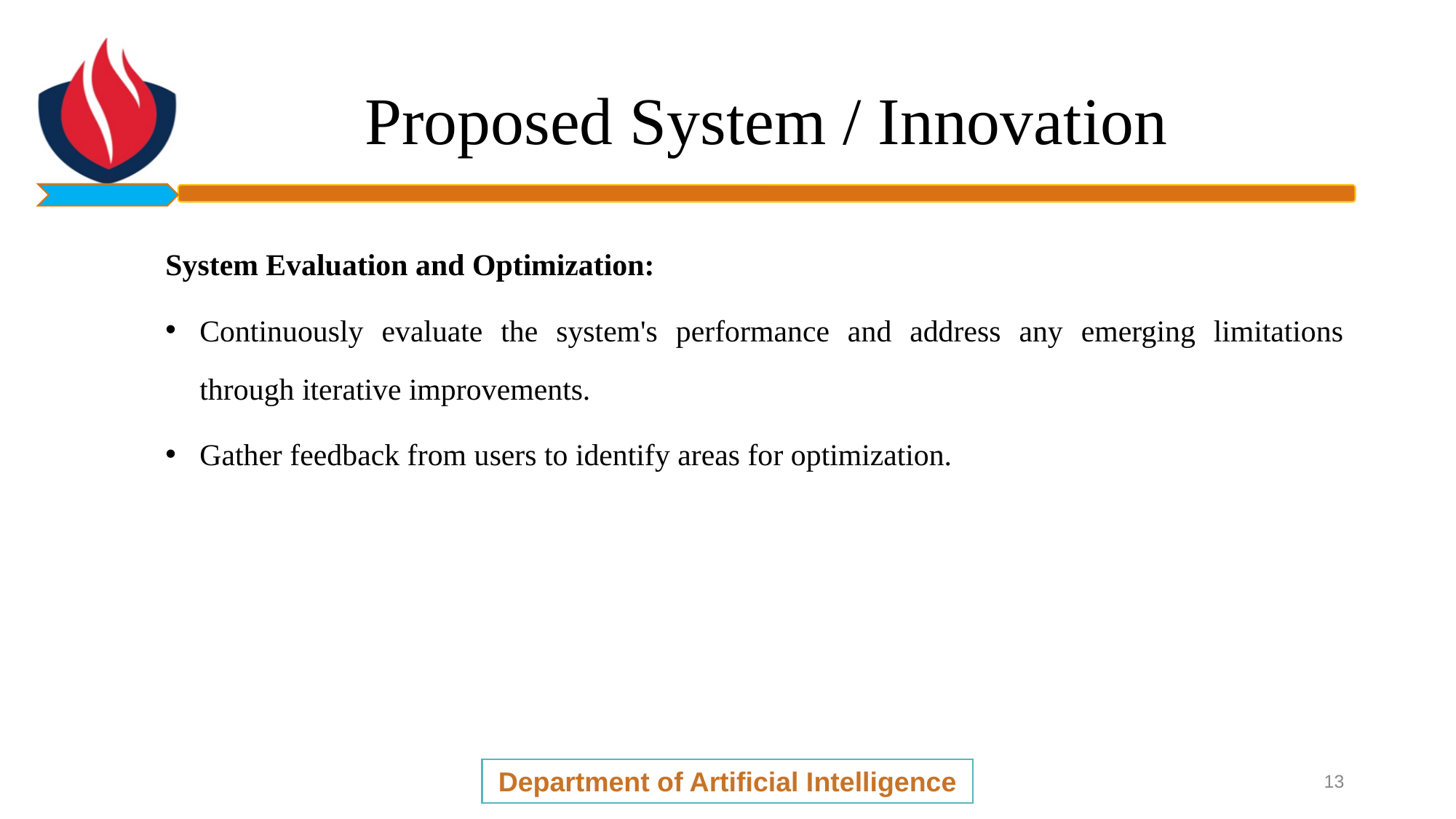

# Proposed System / Innovation
System Evaluation and Optimization:
Continuously evaluate the system's performance and address any emerging limitations through iterative improvements.
Gather feedback from users to identify areas for optimization.
Department of Artificial Intelligence
13